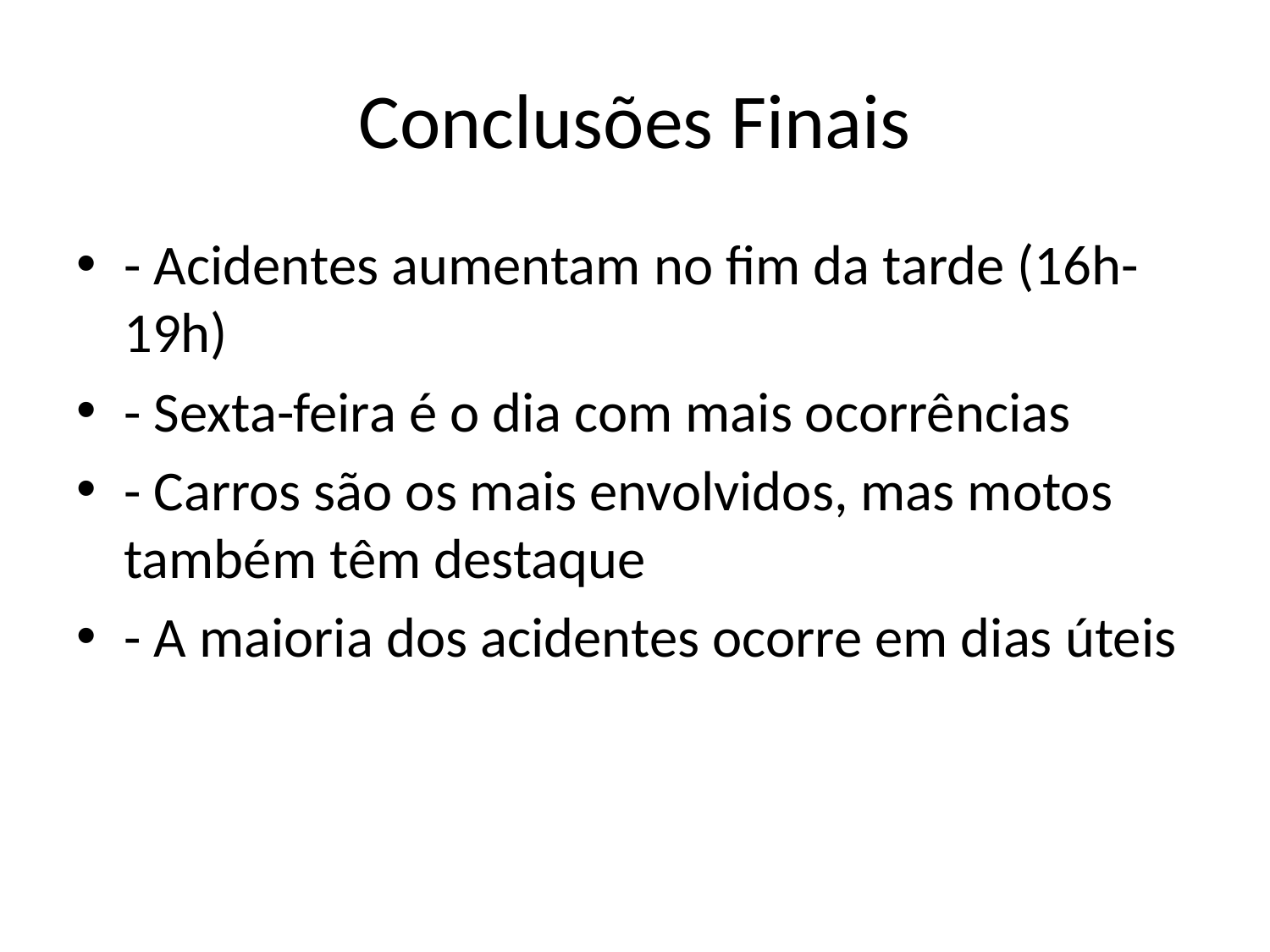

# Conclusões Finais
- Acidentes aumentam no fim da tarde (16h-19h)
- Sexta-feira é o dia com mais ocorrências
- Carros são os mais envolvidos, mas motos também têm destaque
- A maioria dos acidentes ocorre em dias úteis